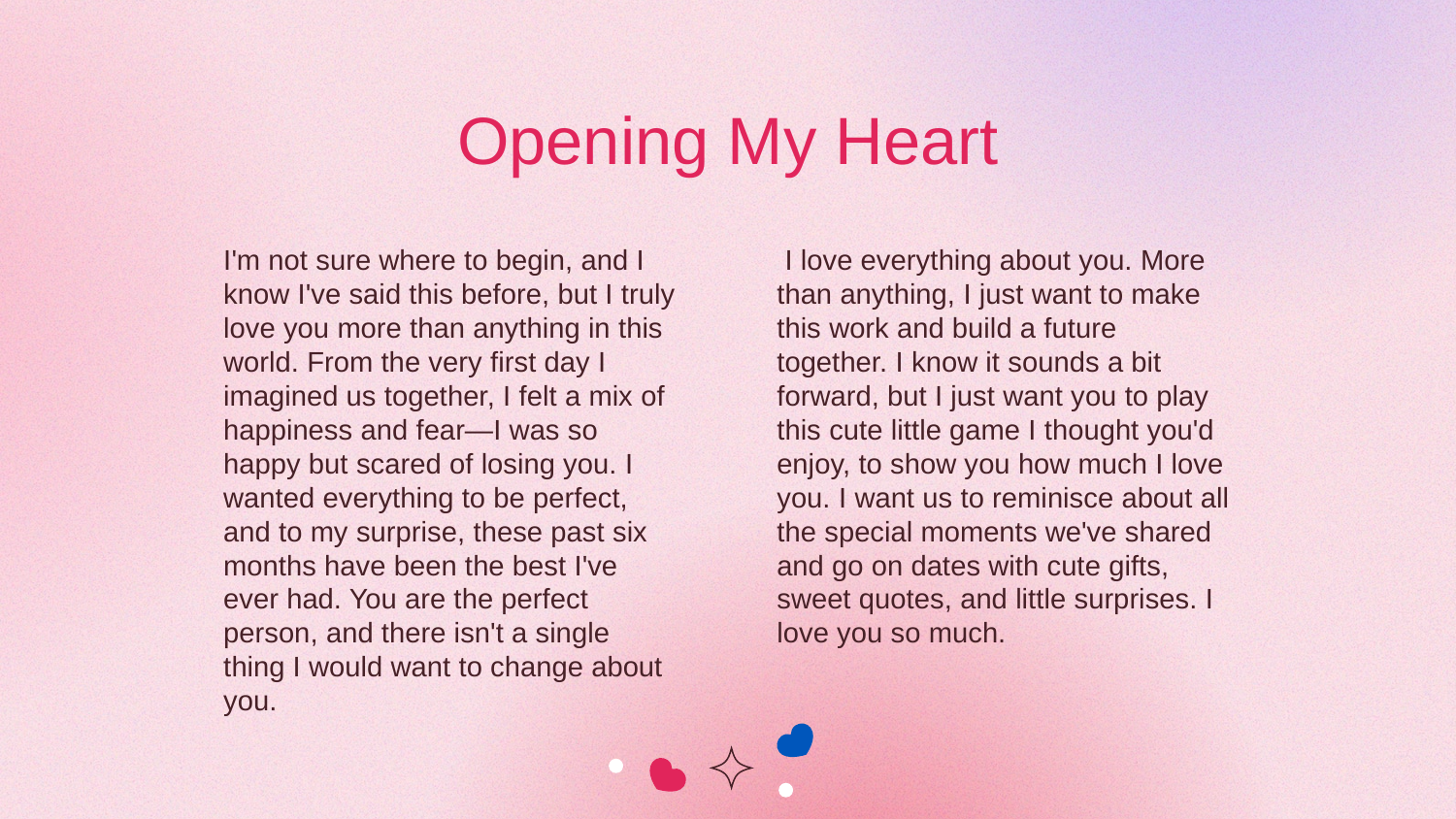

# Opening My Heart
I'm not sure where to begin, and I know I've said this before, but I truly love you more than anything in this world. From the very first day I imagined us together, I felt a mix of happiness and fear—I was so happy but scared of losing you. I wanted everything to be perfect, and to my surprise, these past six months have been the best I've ever had. You are the perfect person, and there isn't a single thing I would want to change about you.
 I love everything about you. More than anything, I just want to make this work and build a future together. I know it sounds a bit forward, but I just want you to play this cute little game I thought you'd enjoy, to show you how much I love you. I want us to reminisce about all the special moments we've shared and go on dates with cute gifts, sweet quotes, and little surprises. I love you so much.